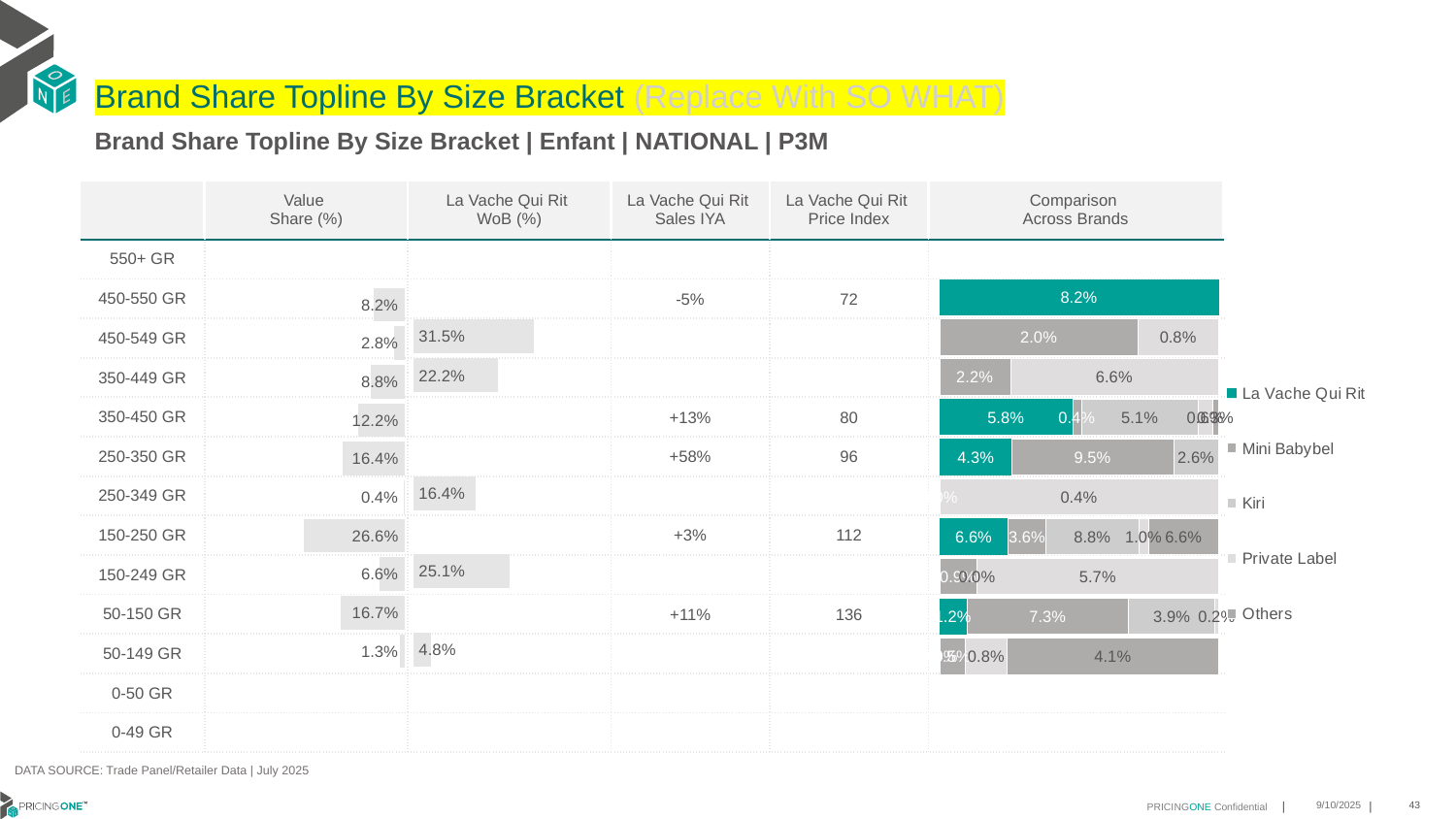

# Brand Share Topline By Size Bracket (Replace With SO WHAT)
Brand Share Topline By Size Bracket | Enfant | NATIONAL | P3M
|  | Value Share (%) | La Vache Qui Rit WoB (%) | La Vache Qui Rit Sales IYA | La Vache Qui Rit Price Index | Comparison Across Brands |
| --- | --- | --- | --- | --- | --- |
| 550+ GR |  |  |  |  |  |
| 450-550 GR |  |  | -5% | 72 |  |
| 450-549 GR |  |  |  |  |  |
| 350-449 GR |  |  |  |  |  |
| 350-450 GR |  |  | +13% | 80 |  |
| 250-350 GR |  |  | +58% | 96 |  |
| 250-349 GR |  |  |  |  |  |
| 150-250 GR |  |  | +3% | 112 |  |
| 150-249 GR |  |  |  |  |  |
| 50-150 GR |  |  | +11% | 136 |  |
| 50-149 GR |  |  |  |  |  |
| 0-50 GR |  |  |  |  |  |
| 0-49 GR |  |  |  |  |  |

### Chart

| Category | La Vache Qui Rit | Mini Babybel | Kiri | Private Label | Others |
|---|---|---|---|---|---|
| 550+ GR | None | None | None | None | None |
| 450-550 GR | 0.08209817276612301 | None | None | None | None |
| 450-549 GR | None | 0.01970710399685453 | None | 0.00795982199529948 | None |
| 350-449 GR | None | 0.022345573699008005 | None | 0.06572597951835331 | None |
| 350-450 GR | 0.05794383094949777 | 0.0038012679529826144 | 0.051006066755415164 | 0.006216710883080234 | 0.0025575248064246526 |
| 250-350 GR | 0.04270081280033697 | 0.09485304119917308 | 0.026441561849660927 | None | None |
| 250-349 GR | 2.1142051482805436e-07 | None | None | 0.003896800864234574 | None |
| 150-250 GR | 0.06559091826119108 | 0.036068048215162865 | 0.08803892884481457 | 0.010135185995265973 | 0.06623129641988008 |
| 150-249 GR | None | 0.008923134054844479 | 6.780037199658295e-07 | 0.05731150864145996 | None |
| 50-150 GR | 0.012428449738880718 | 0.07255556931246974 | 0.038898859553271804 | 0.001558548293136935 | None |
| 50-149 GR | 3.8638921675472004e-07 | 0.0050365980211229365 | None | 0.008190416163713665 | 0.04129184816662217 |
| 0-50 GR | None | None | None | None | None |
| 0-49 GR | None | None | None | None | None |

### Chart

| Category | Value Share |
|---|---|
|  | None |

### Chart

| Category | Brand WoB % |
|---|---|
|  | None |
DATA SOURCE: Trade Panel/Retailer Data | July 2025

9/10/2025
43